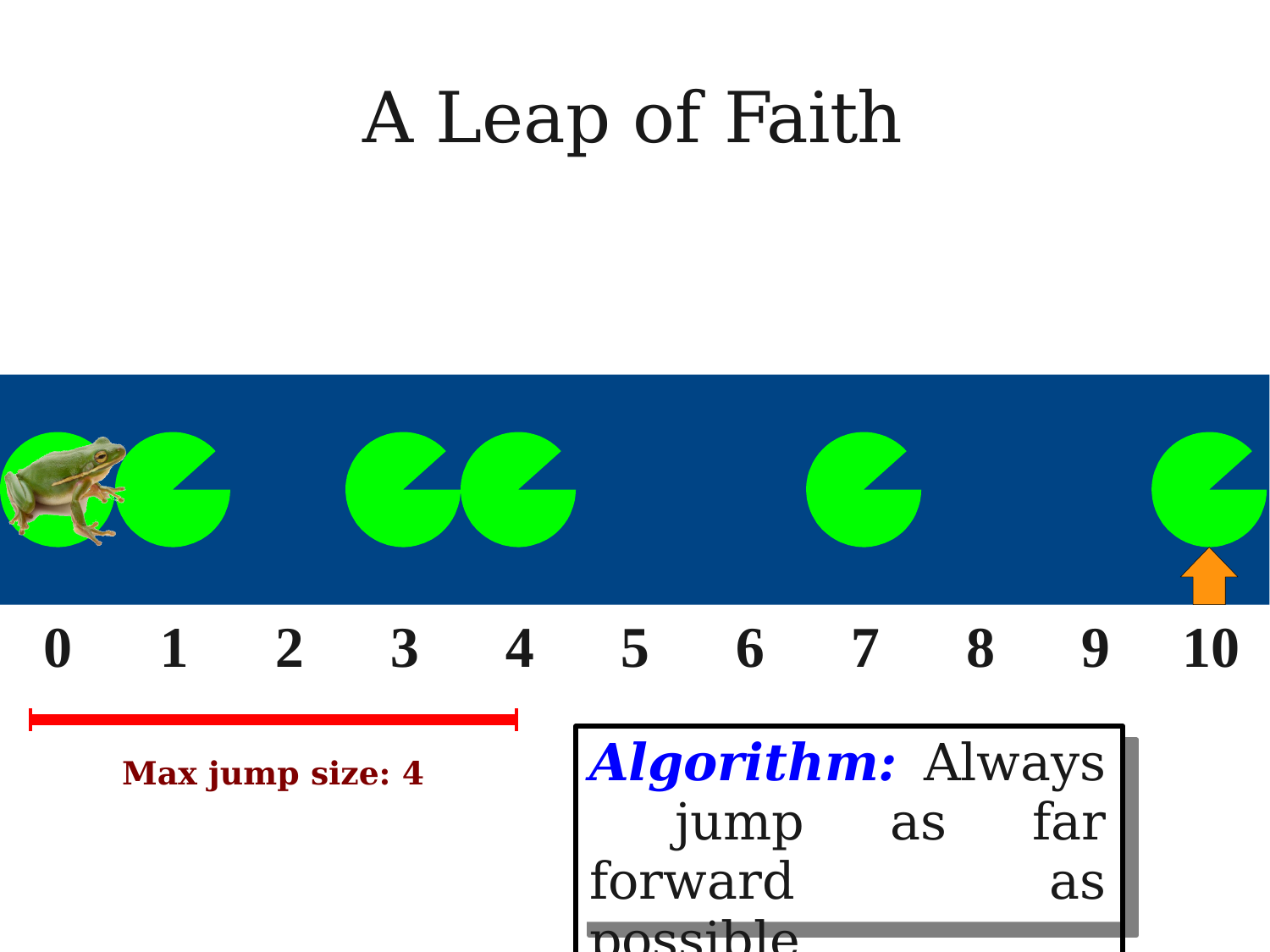

# A Leap of Faith

0	1	2	3	4	5	6	7	8	9	10

Max jump size: 4

Algorithm: Always  jump as far forward  as possible.